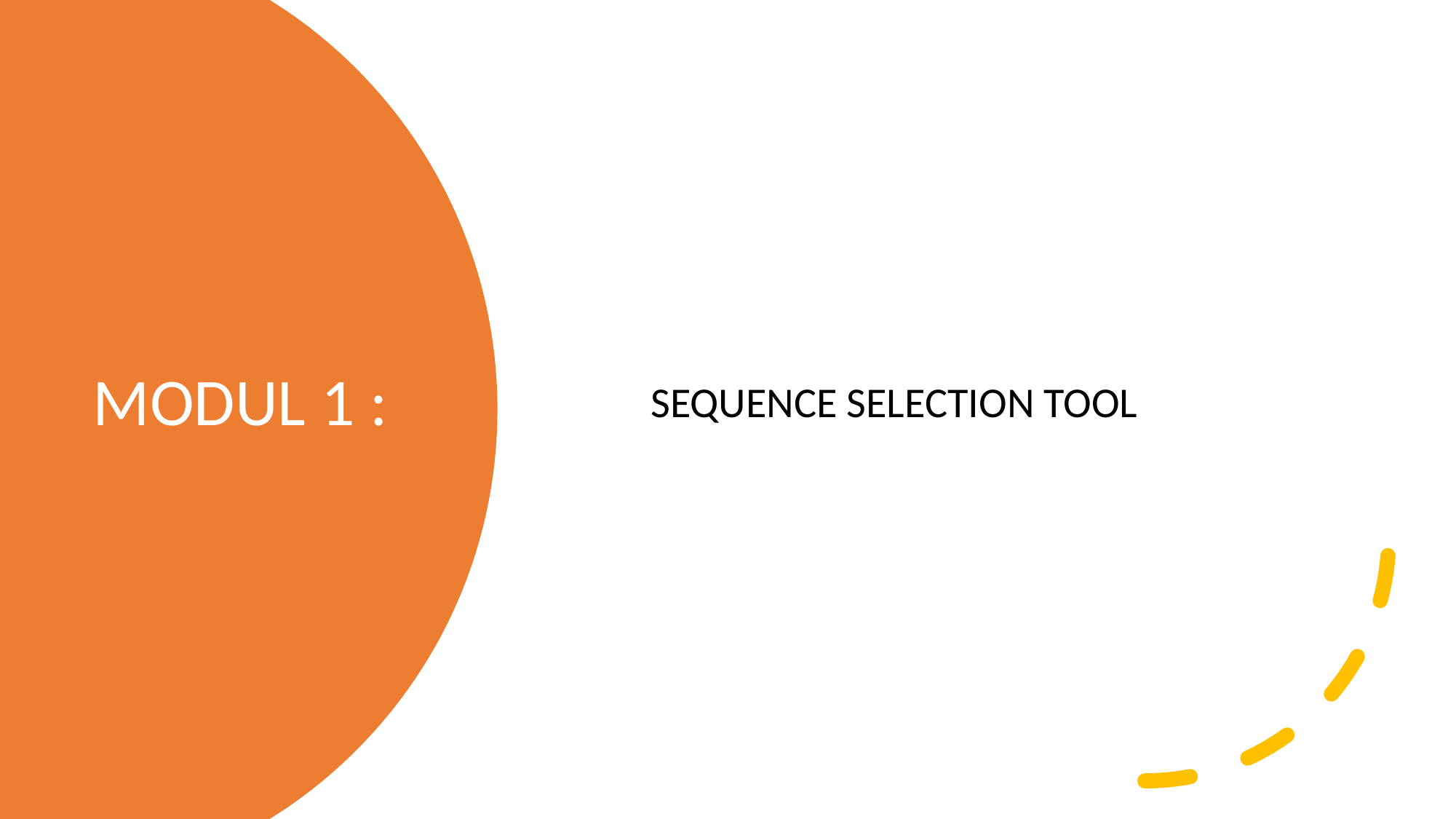

SEQUENCE SELECTION TOOL
# MODUL 1 :